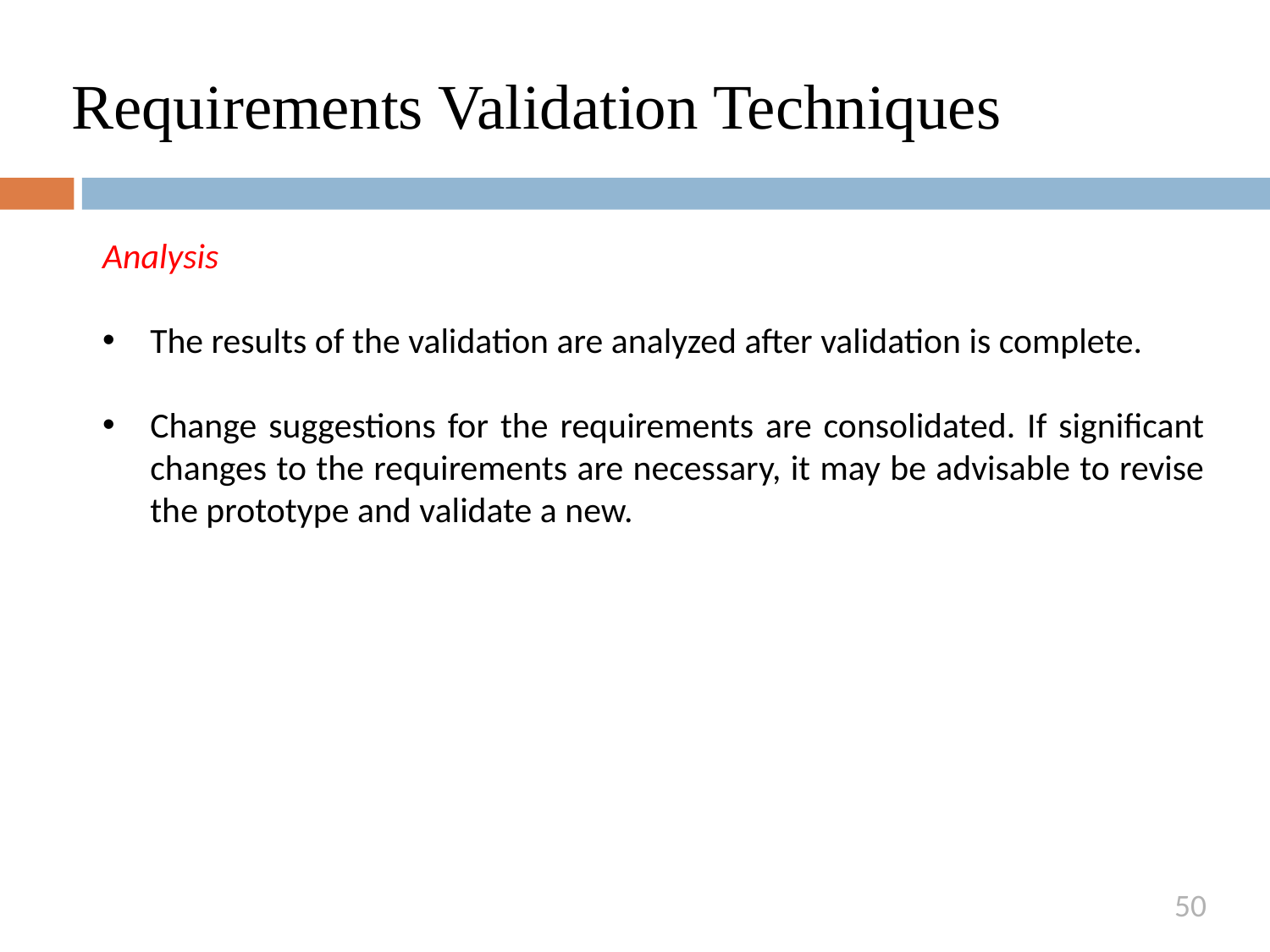

# Requirements Validation Techniques
Analysis

The results of the validation are analyzed after validation is complete.

Change suggestions for the requirements are consolidated. If significant changes to the requirements are necessary, it may be advisable to revise the prototype and validate a new.

50